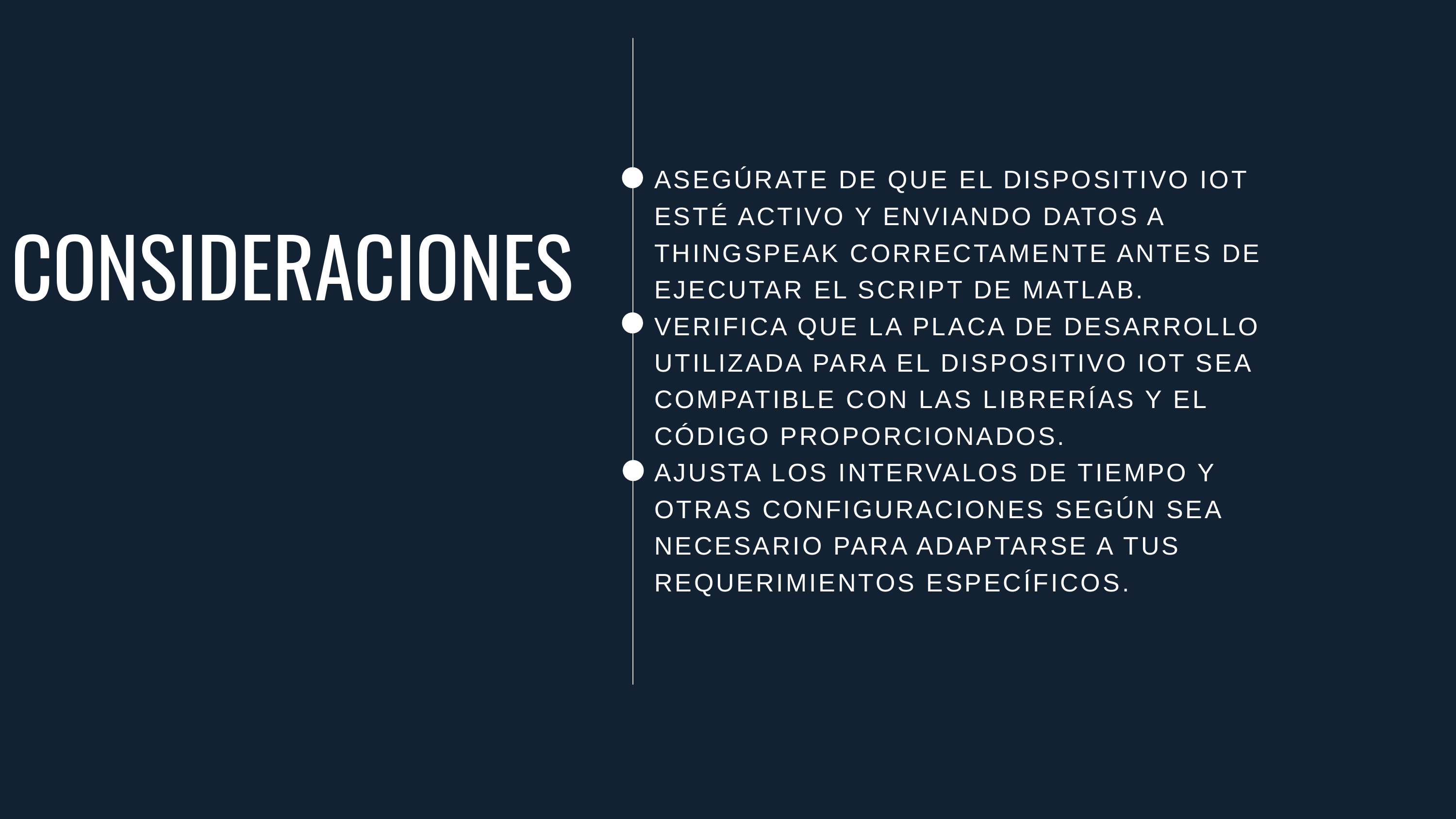

ASEGÚRATE DE QUE EL DISPOSITIVO IOT ESTÉ ACTIVO Y ENVIANDO DATOS A THINGSPEAK CORRECTAMENTE ANTES DE EJECUTAR EL SCRIPT DE MATLAB.
VERIFICA QUE LA PLACA DE DESARROLLO UTILIZADA PARA EL DISPOSITIVO IOT SEA COMPATIBLE CON LAS LIBRERÍAS Y EL CÓDIGO PROPORCIONADOS.
AJUSTA LOS INTERVALOS DE TIEMPO Y OTRAS CONFIGURACIONES SEGÚN SEA NECESARIO PARA ADAPTARSE A TUS REQUERIMIENTOS ESPECÍFICOS.

CONSIDERACIONES